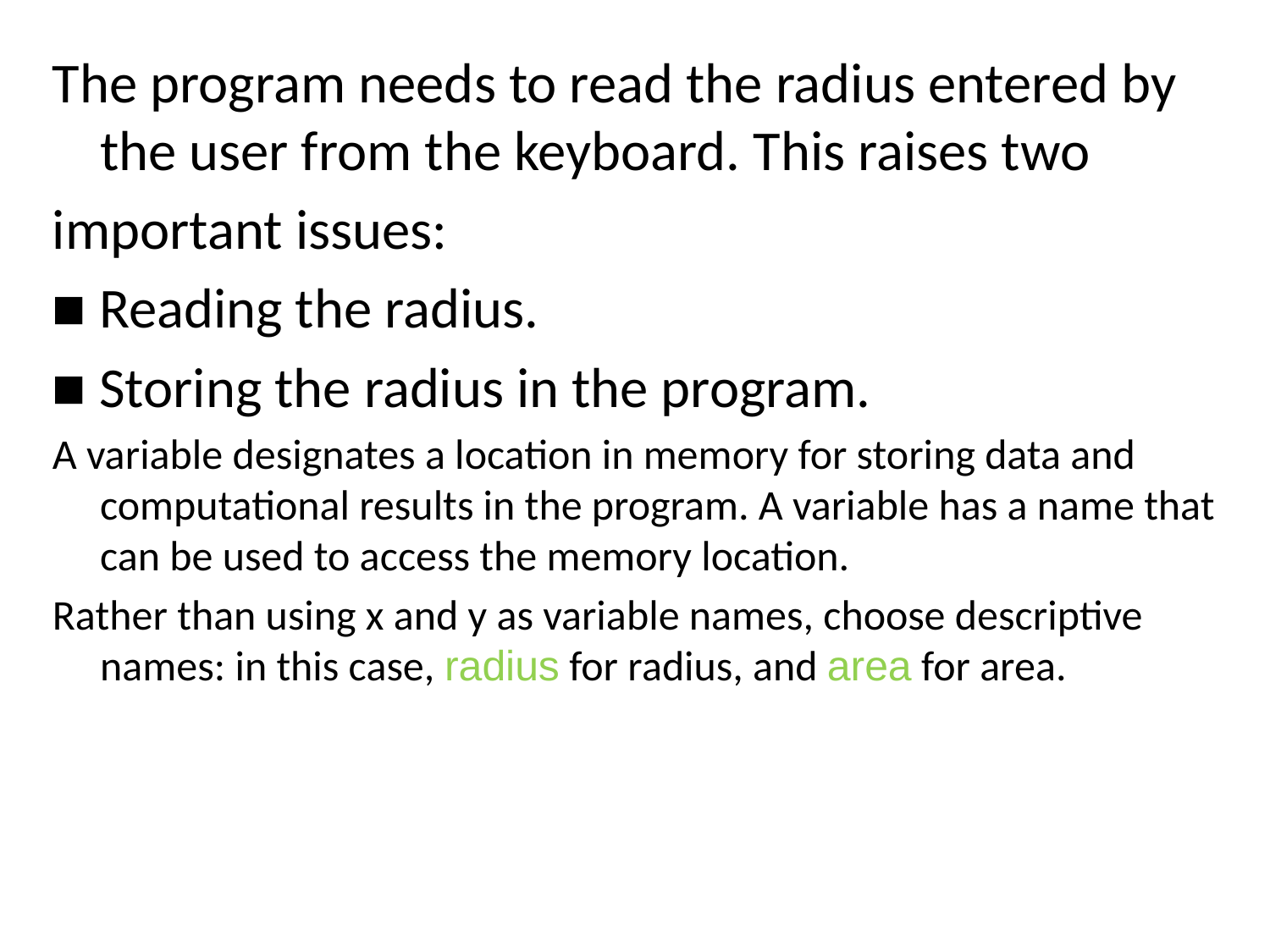

The program needs to read the radius entered by the user from the keyboard. This raises two
important issues:
■ Reading the radius.
■ Storing the radius in the program.
A variable designates a location in memory for storing data and computational results in the program. A variable has a name that can be used to access the memory location.
Rather than using x and y as variable names, choose descriptive names: in this case, radius for radius, and area for area.